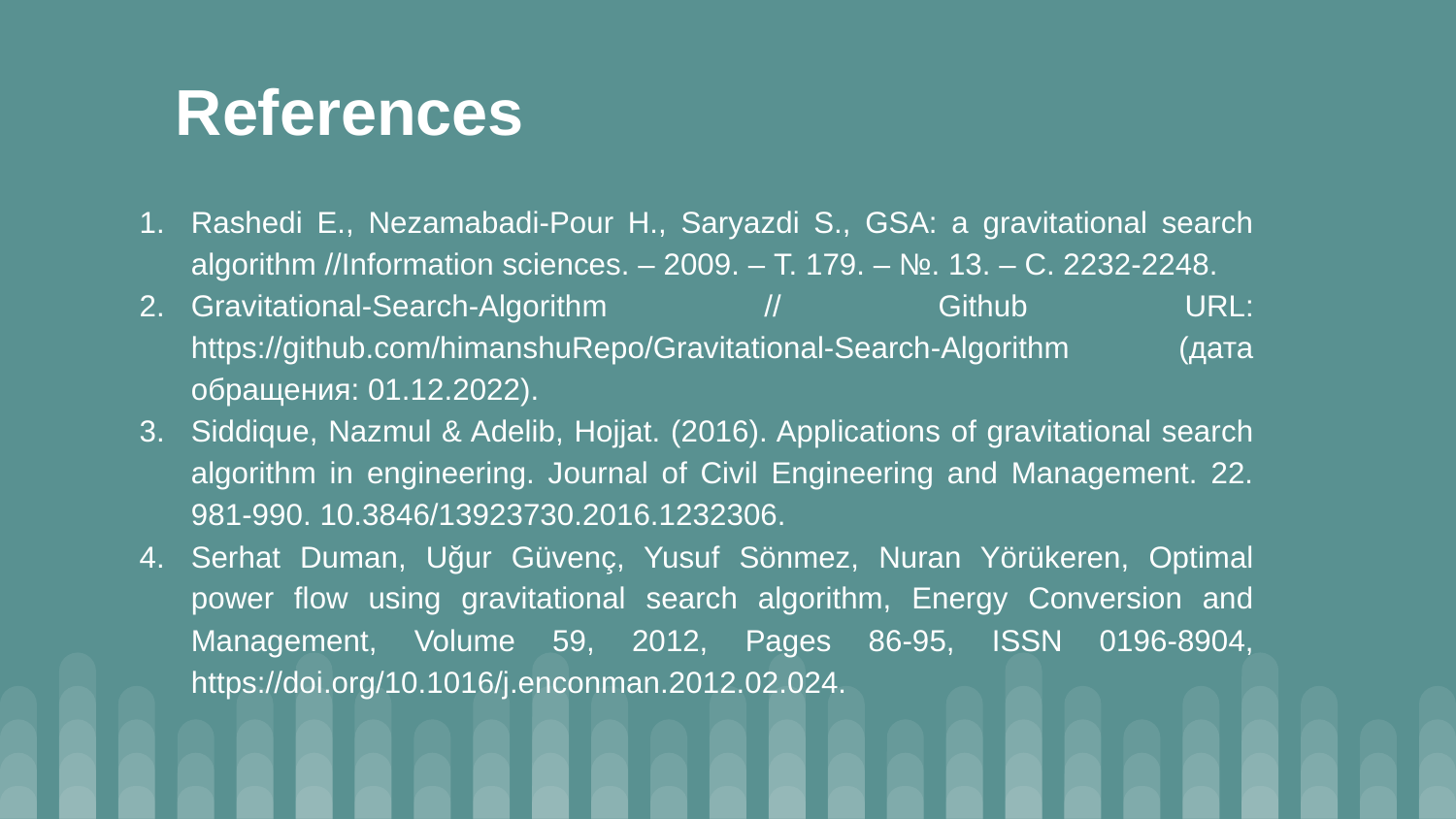

# References
Rashedi E., Nezamabadi-Pour H., Saryazdi S., GSA: a gravitational search algorithm //Information sciences. – 2009. – Т. 179. – №. 13. – С. 2232-2248.
Gravitational-Search-Algorithm // Github URL: https://github.com/himanshuRepo/Gravitational-Search-Algorithm (дата обращения: 01.12.2022).
Siddique, Nazmul & Adelib, Hojjat. (2016). Applications of gravitational search algorithm in engineering. Journal of Civil Engineering and Management. 22. 981-990. 10.3846/13923730.2016.1232306.
Serhat Duman, Uğur Güvenç, Yusuf Sönmez, Nuran Yörükeren, Optimal power flow using gravitational search algorithm, Energy Conversion and Management, Volume 59, 2012, Pages 86-95, ISSN 0196-8904, https://doi.org/10.1016/j.enconman.2012.02.024.